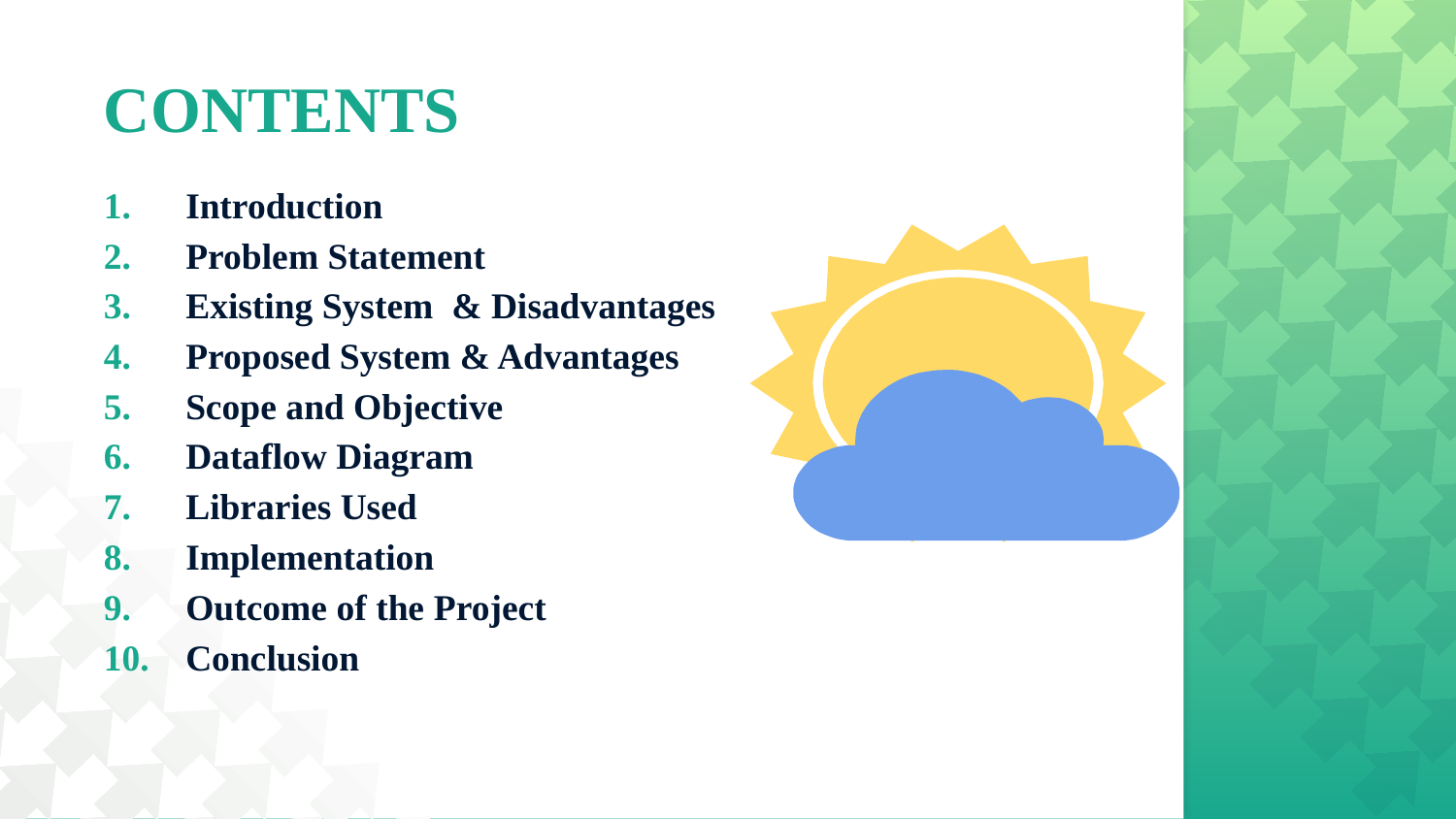

# CONTENTS

Introduction
Problem Statement
Existing System  & Disadvantages
Proposed System & Advantages
Scope and Objective
Dataflow Diagram
Libraries Used
Implementation
Outcome of the Project
Conclusion